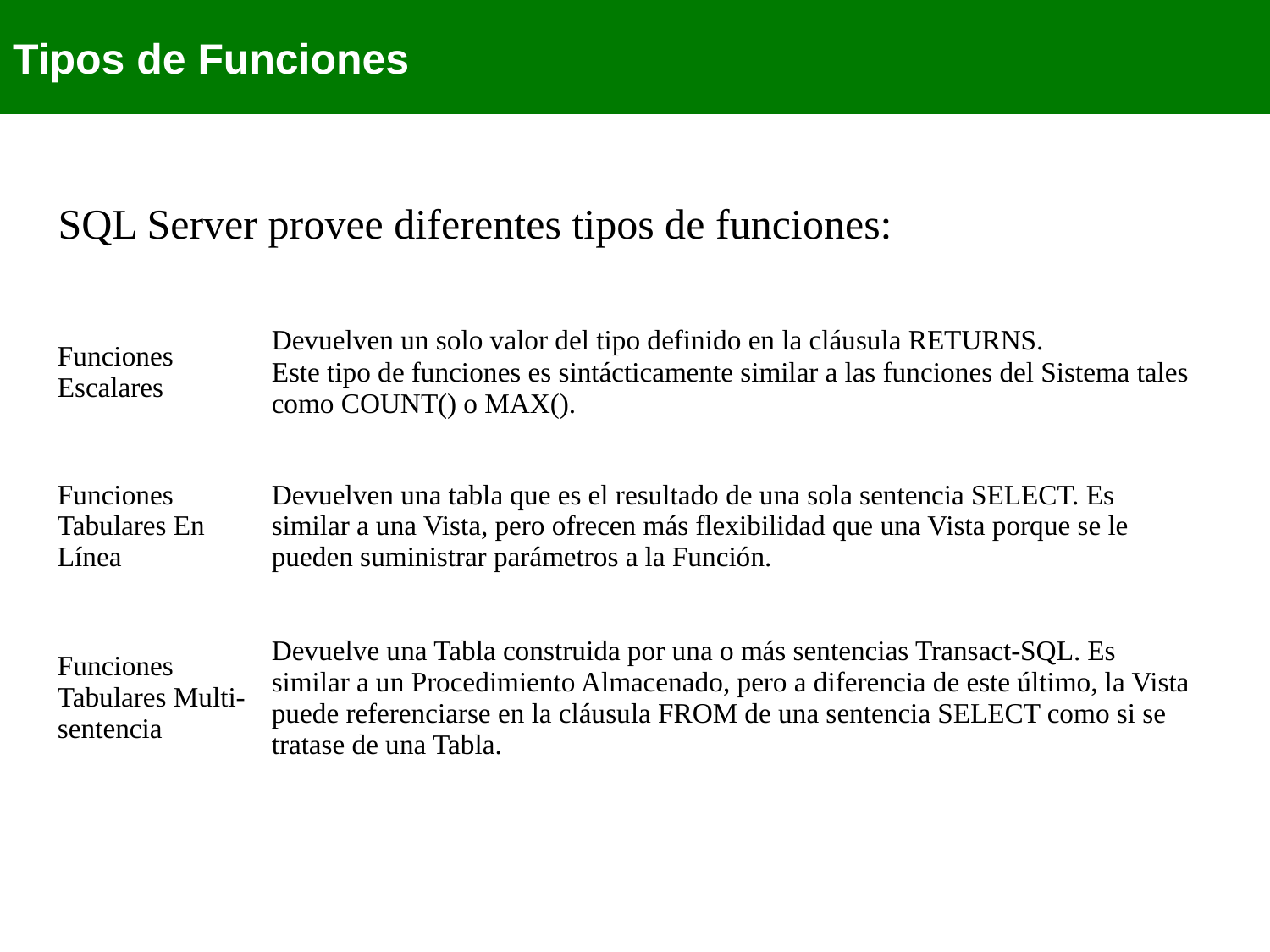

# Tipos de Funciones

SQL Server provee diferentes tipos de funciones:

| Funciones Escalares | Devuelven un solo valor del tipo definido en la cláusula RETURNS.   Este tipo de funciones es sintácticamente similar a las funciones del Sistema tales como COUNT() o MAX(). |
| --- | --- |
| Funciones Tabulares En Línea | Devuelven una tabla que es el resultado de una sola sentencia SELECT. Es similar a una Vista, pero ofrecen más flexibilidad que una Vista porque se le pueden suministrar parámetros a la Función. |
| Funciones Tabulares Multi-sentencia | Devuelve una Tabla construida por una o más sentencias Transact-SQL. Es similar a un Procedimiento Almacenado, pero a diferencia de este último, la Vista puede referenciarse en la cláusula FROM de una sentencia SELECT como si se tratase de una Tabla. |